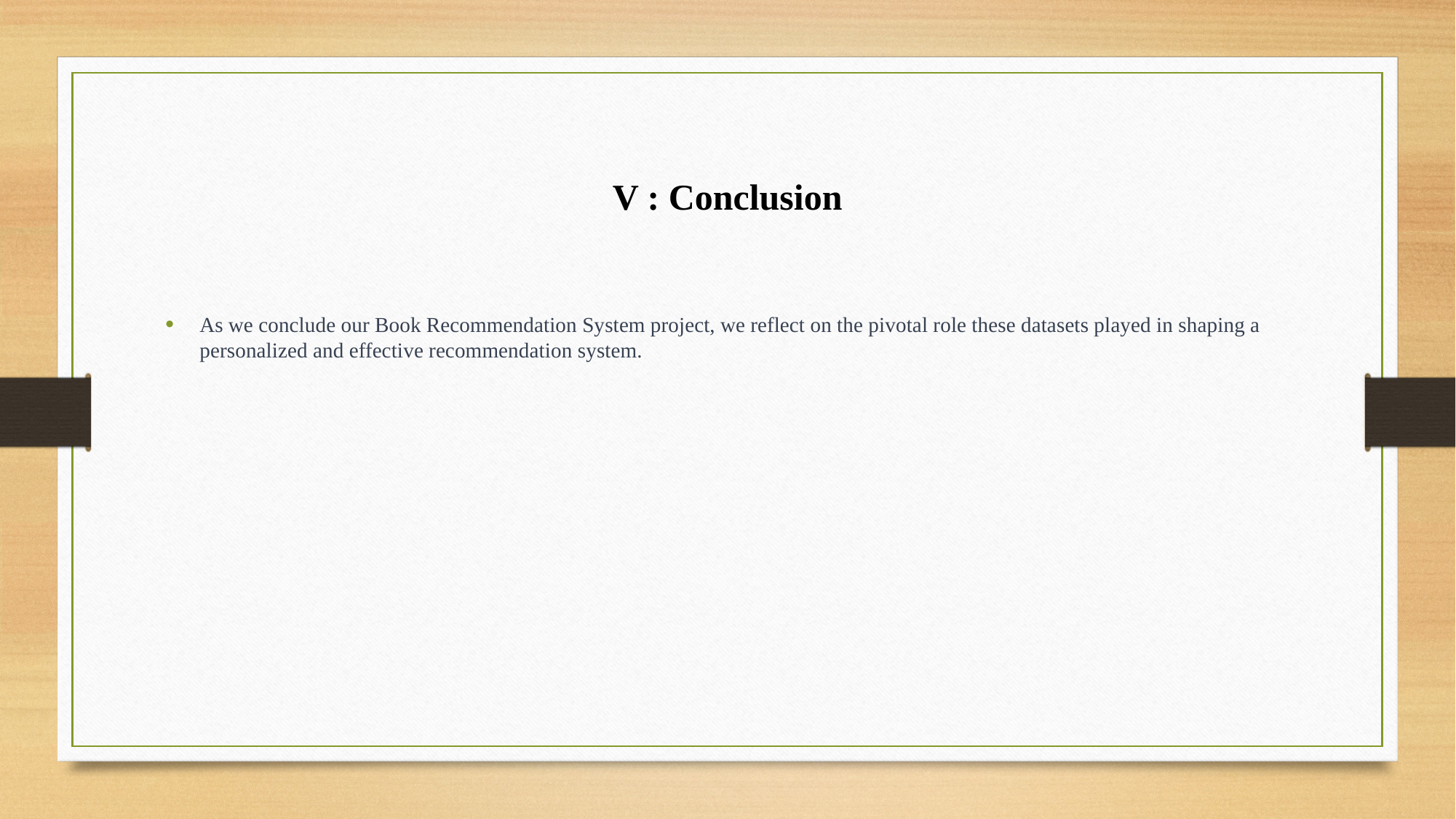

# V : Conclusion
As we conclude our Book Recommendation System project, we reflect on the pivotal role these datasets played in shaping a personalized and effective recommendation system.